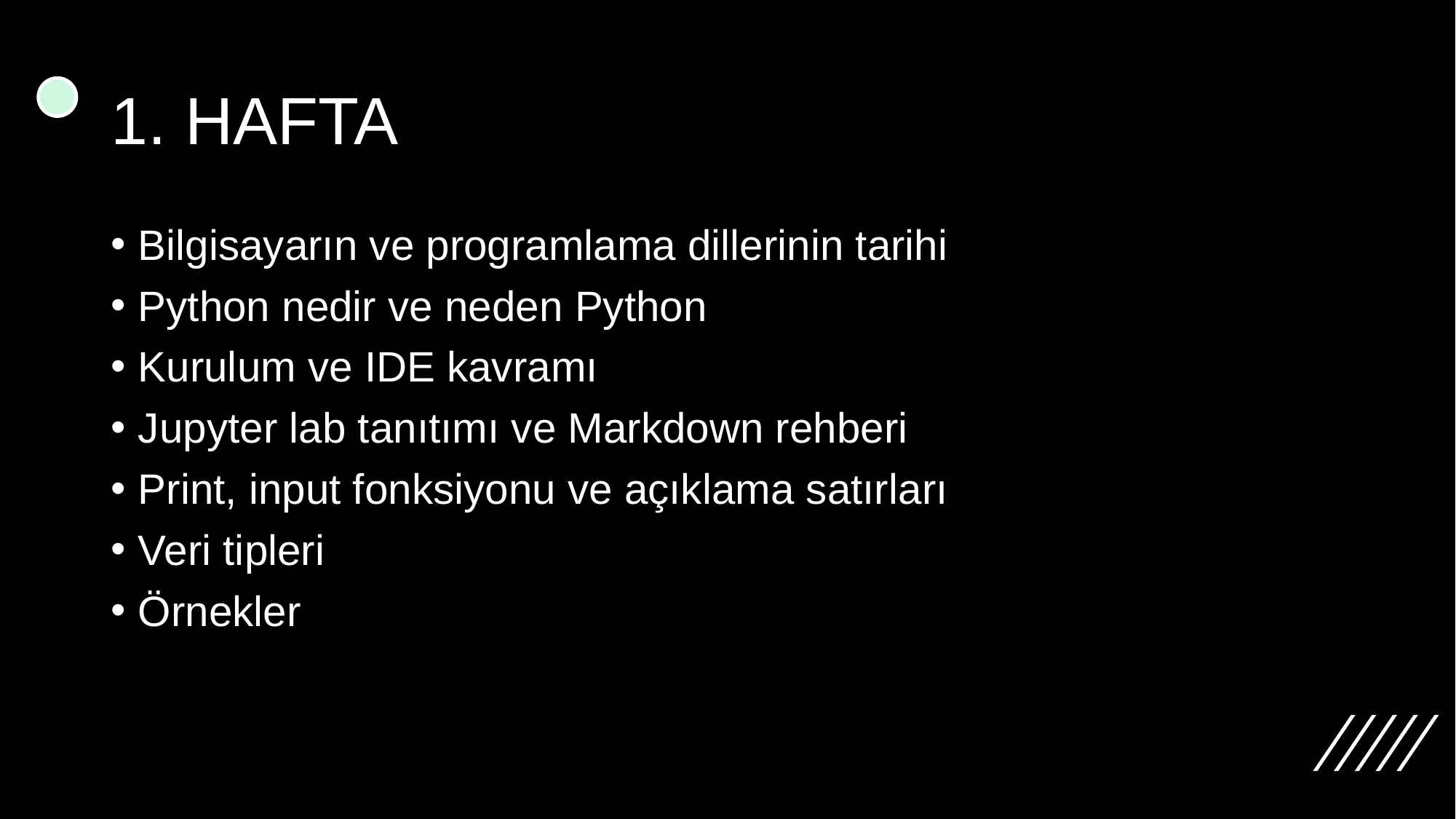

# 1. HAFTA
Bilgisayarın ve programlama dillerinin tarihi
Python nedir ve neden Python
Kurulum ve IDE kavramı
Jupyter lab tanıtımı ve Markdown rehberi
Print, input fonksiyonu ve açıklama satırları
Veri tipleri
Örnekler